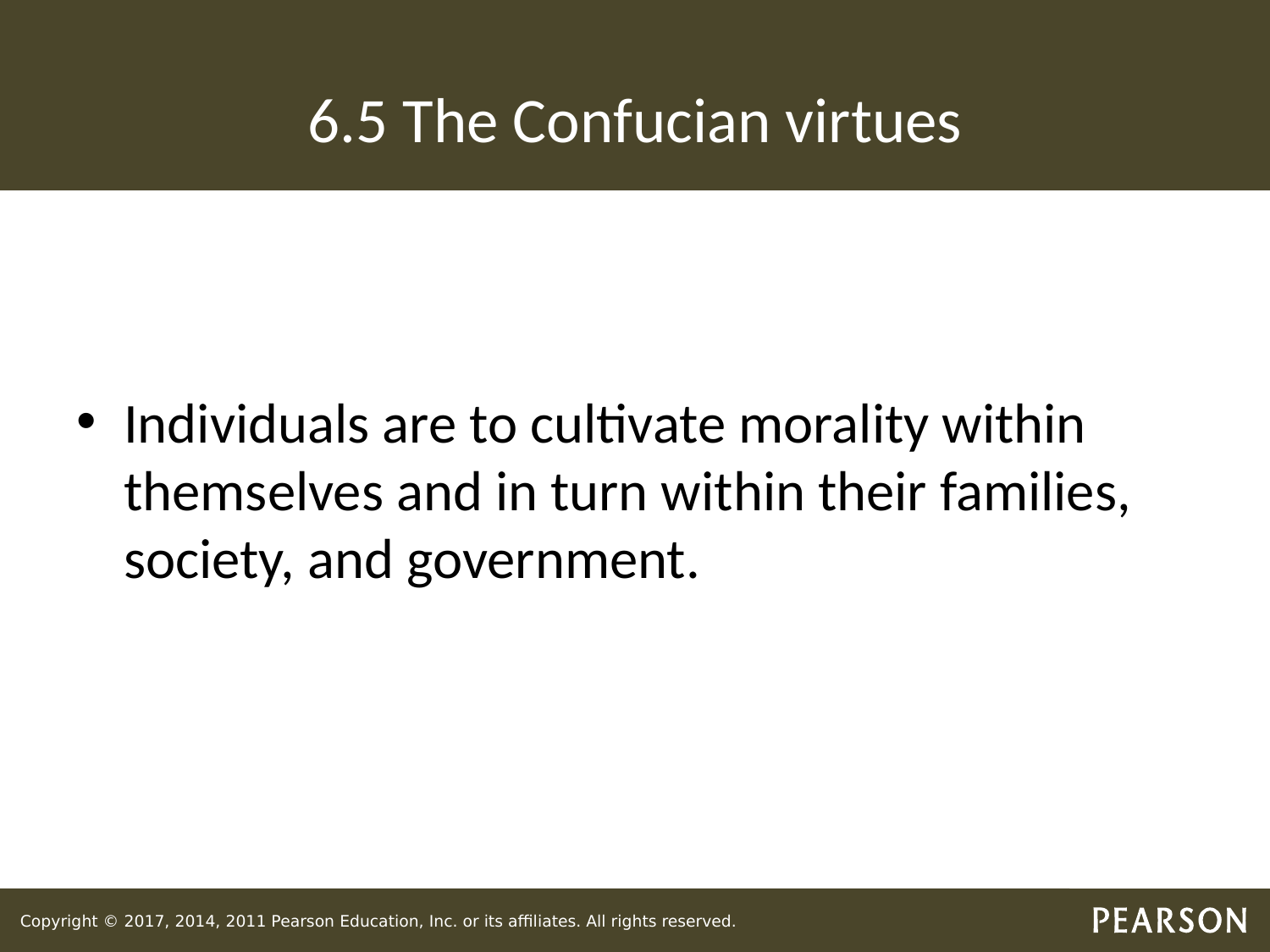

# 6.5 The Confucian virtues

Individuals are to cultivate morality within themselves and in turn within their families, society, and government.